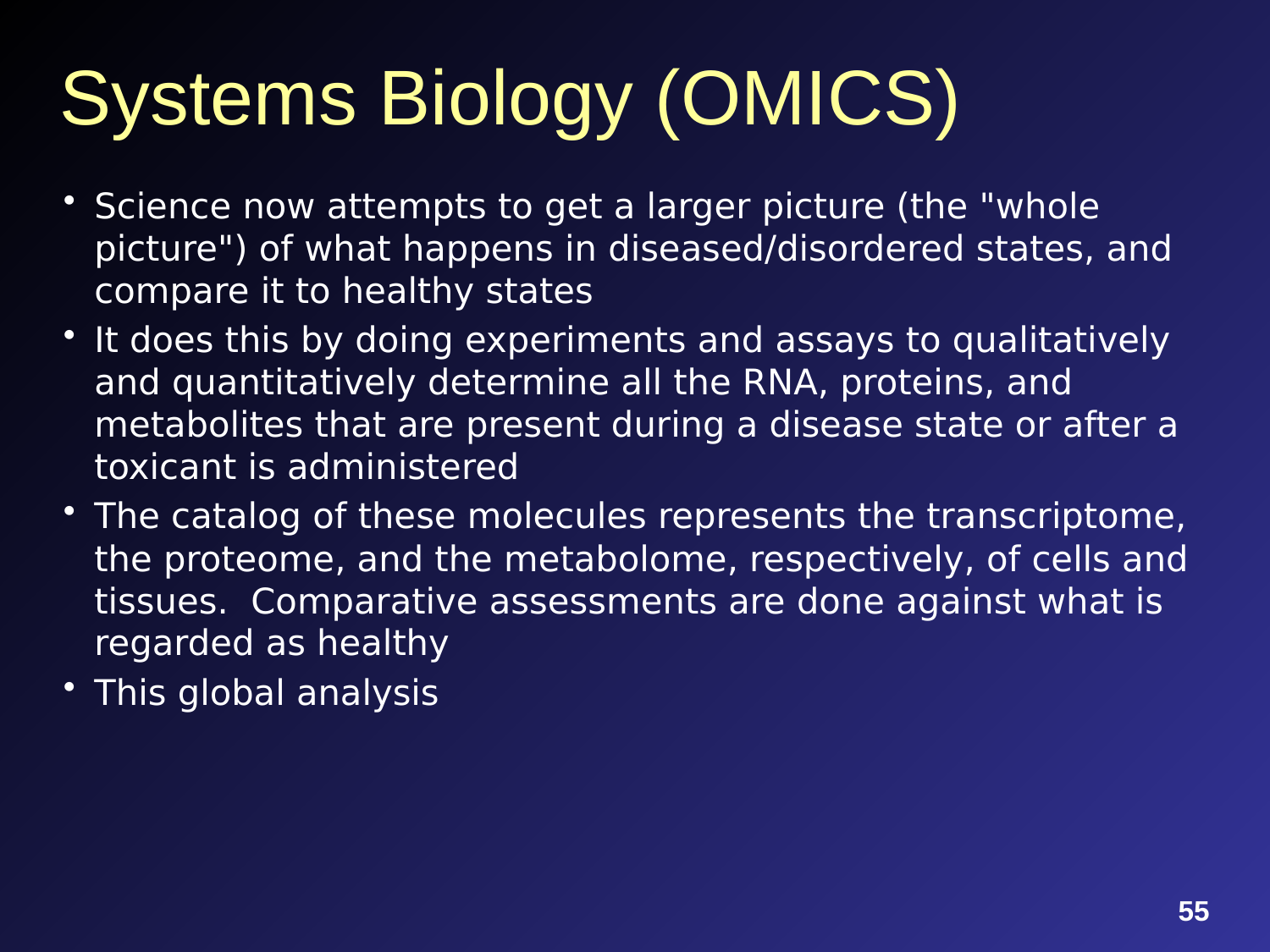

# Systems Biology (OMICS)
Science now attempts to get a larger picture (the "whole picture") of what happens in diseased/disordered states, and compare it to healthy states
It does this by doing experiments and assays to qualitatively and quantitatively determine all the RNA, proteins, and metabolites that are present during a disease state or after a toxicant is administered
The catalog of these molecules represents the transcriptome, the proteome, and the metabolome, respectively, of cells and tissues.  Comparative assessments are done against what is regarded as healthy
This global analysis
55